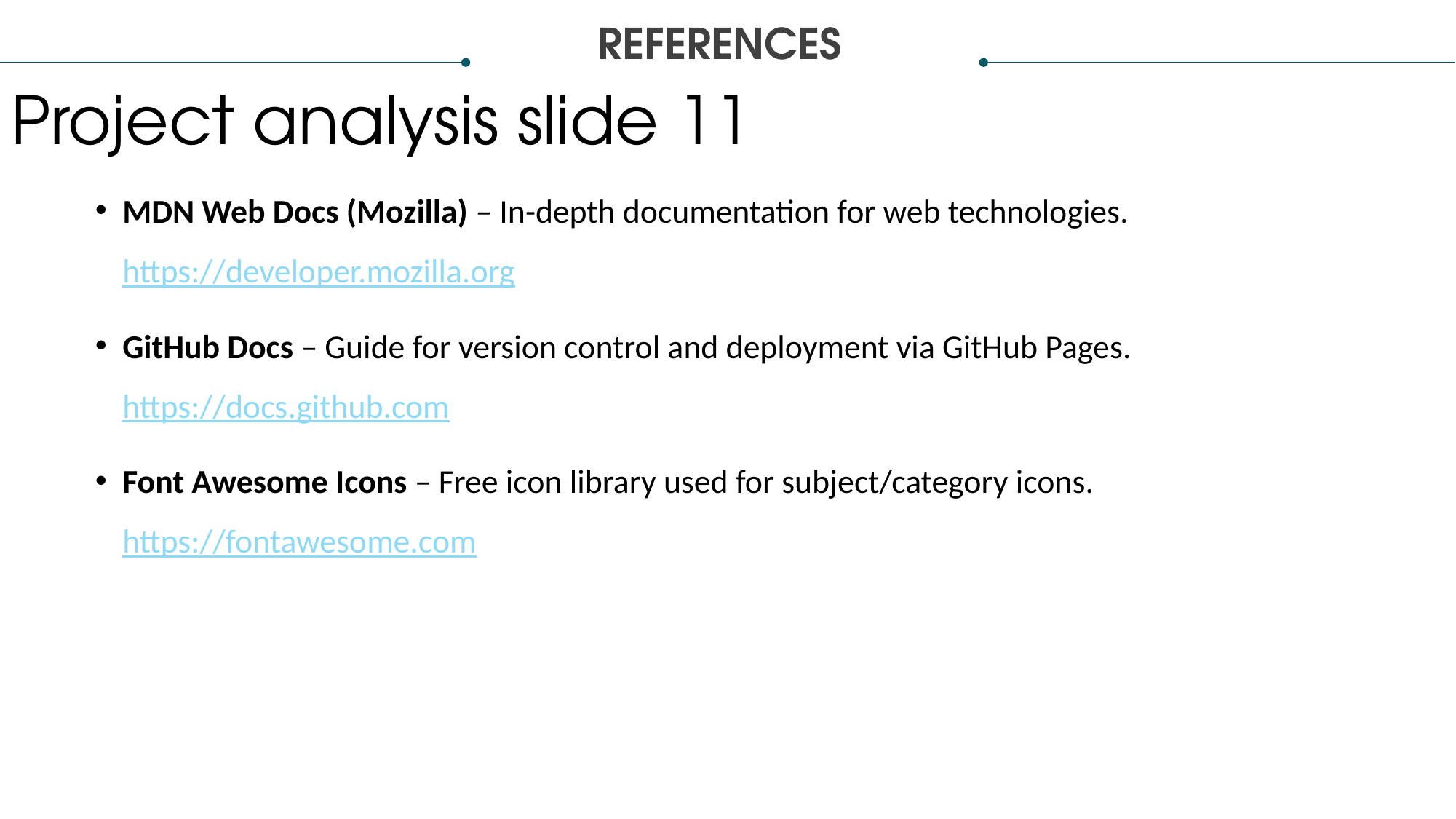

REFERENCES
Project analysis slide 11
MDN Web Docs (Mozilla) – In-depth documentation for web technologies.
https://developer.mozilla.org
GitHub Docs – Guide for version control and deployment via GitHub Pages.
https://docs.github.com
Font Awesome Icons – Free icon library used for subject/category icons.
https://fontawesome.com